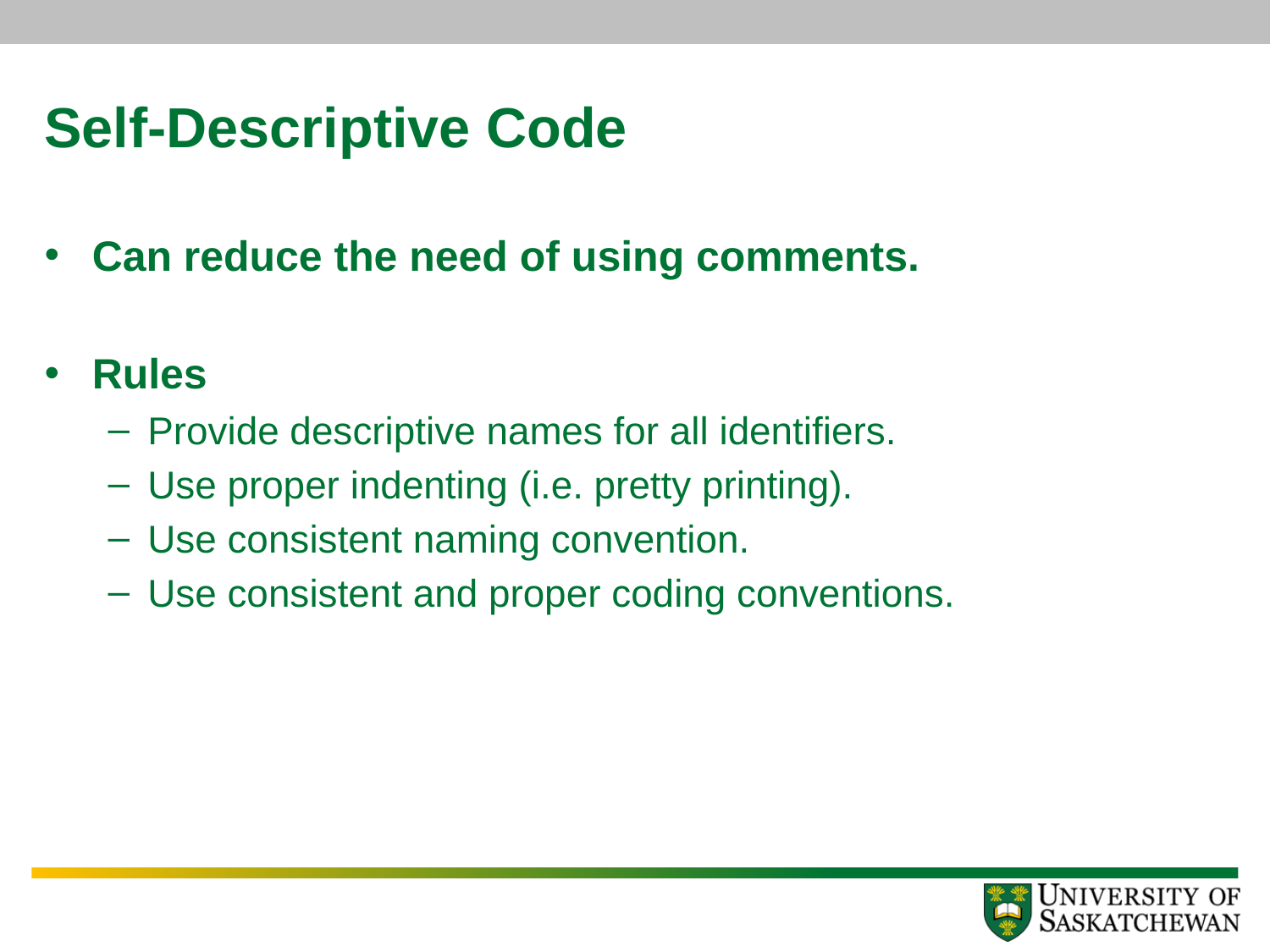

# Self-Descriptive Code
Can reduce the need of using comments.

Rules
Provide descriptive names for all identifiers.
Use proper indenting (i.e. pretty printing).
Use consistent naming convention.
Use consistent and proper coding conventions.